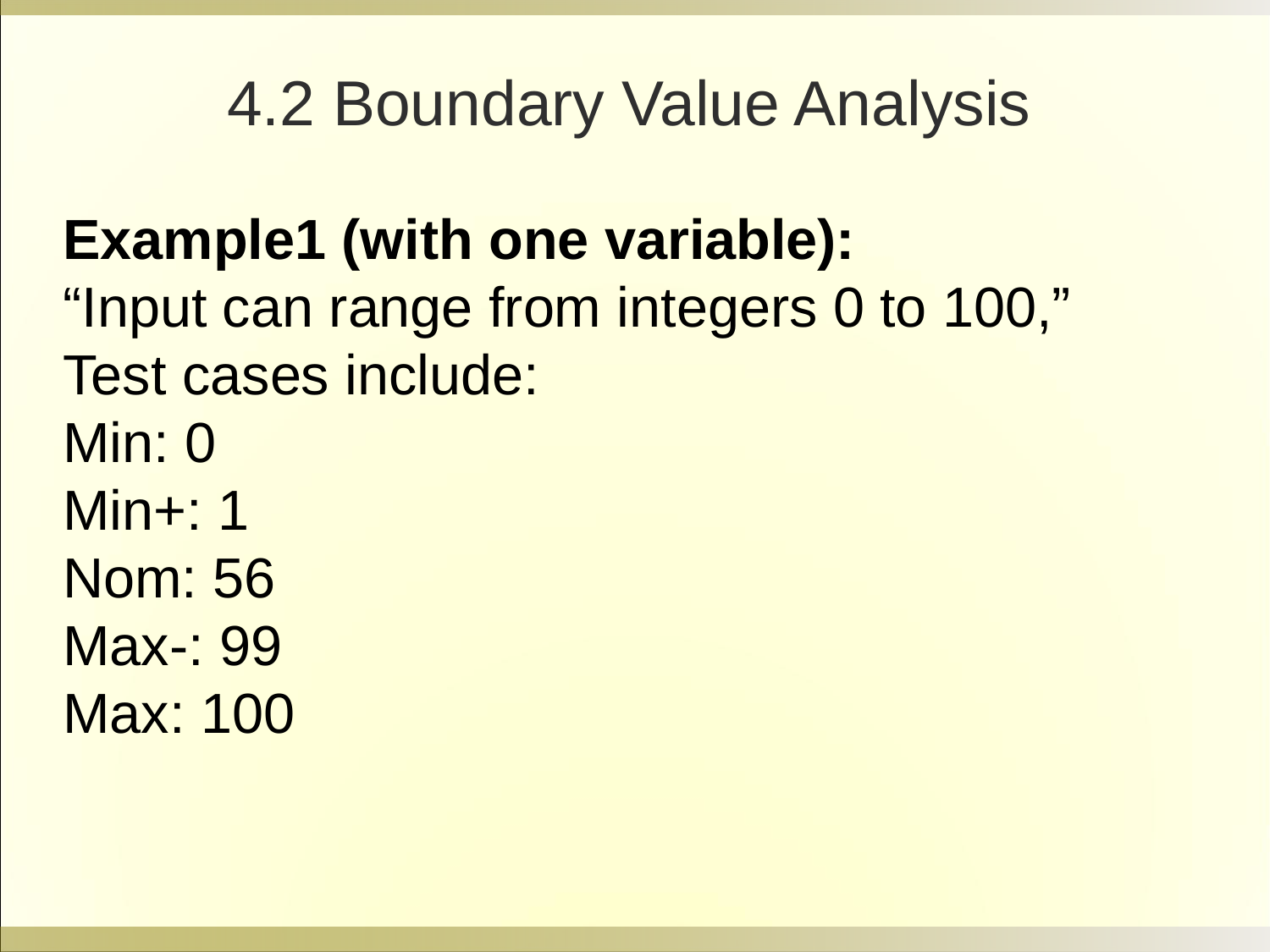

4.2 Boundary Value Analysis
Example1 (with one variable):
“Input can range from integers 0 to 100,”
Test cases include:
Min: 0
Min+: 1
Nom: 56
Max-: 99
Max: 100